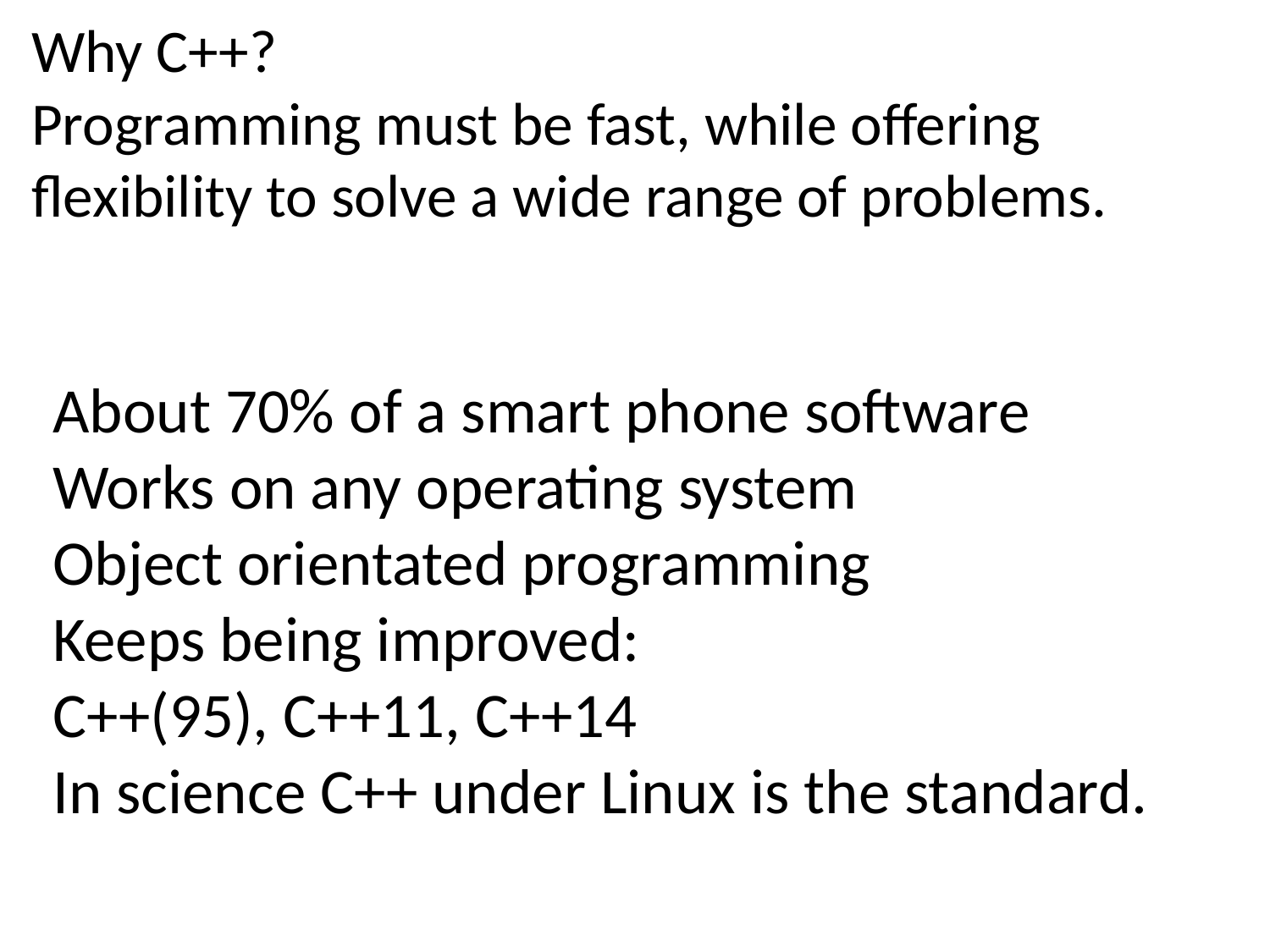

# Why C++? Programming must be fast, while offering flexibility to solve a wide range of problems.
About 70% of a smart phone software
Works on any operating system
Object orientated programming
Keeps being improved:
C++(95), C++11, C++14
In science C++ under Linux is the standard.